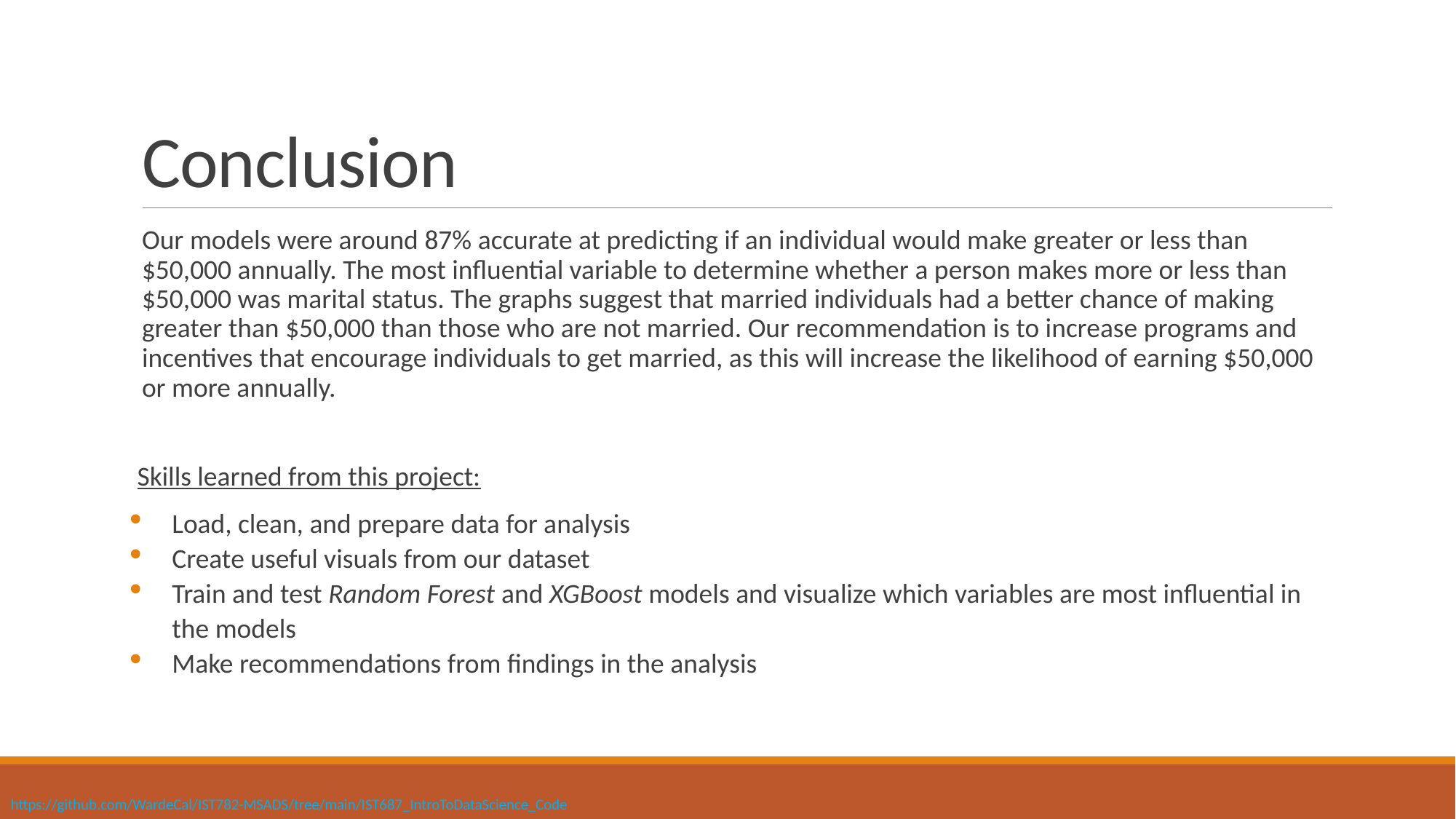

# Conclusion
Our models were around 87% accurate at predicting if an individual would make greater or less than $50,000 annually. The most influential variable to determine whether a person makes more or less than $50,000 was marital status. The graphs suggest that married individuals had a better chance of making greater than $50,000 than those who are not married. Our recommendation is to increase programs and incentives that encourage individuals to get married, as this will increase the likelihood of earning $50,000 or more annually.

Skills learned from this project:
Load, clean, and prepare data for analysis
Create useful visuals from our dataset
Train and test Random Forest and XGBoost models and visualize which variables are most influential in the models
Make recommendations from findings in the analysis

https://github.com/WardeCal/IST782-MSADS/tree/main/IST687_IntroToDataScience_Code